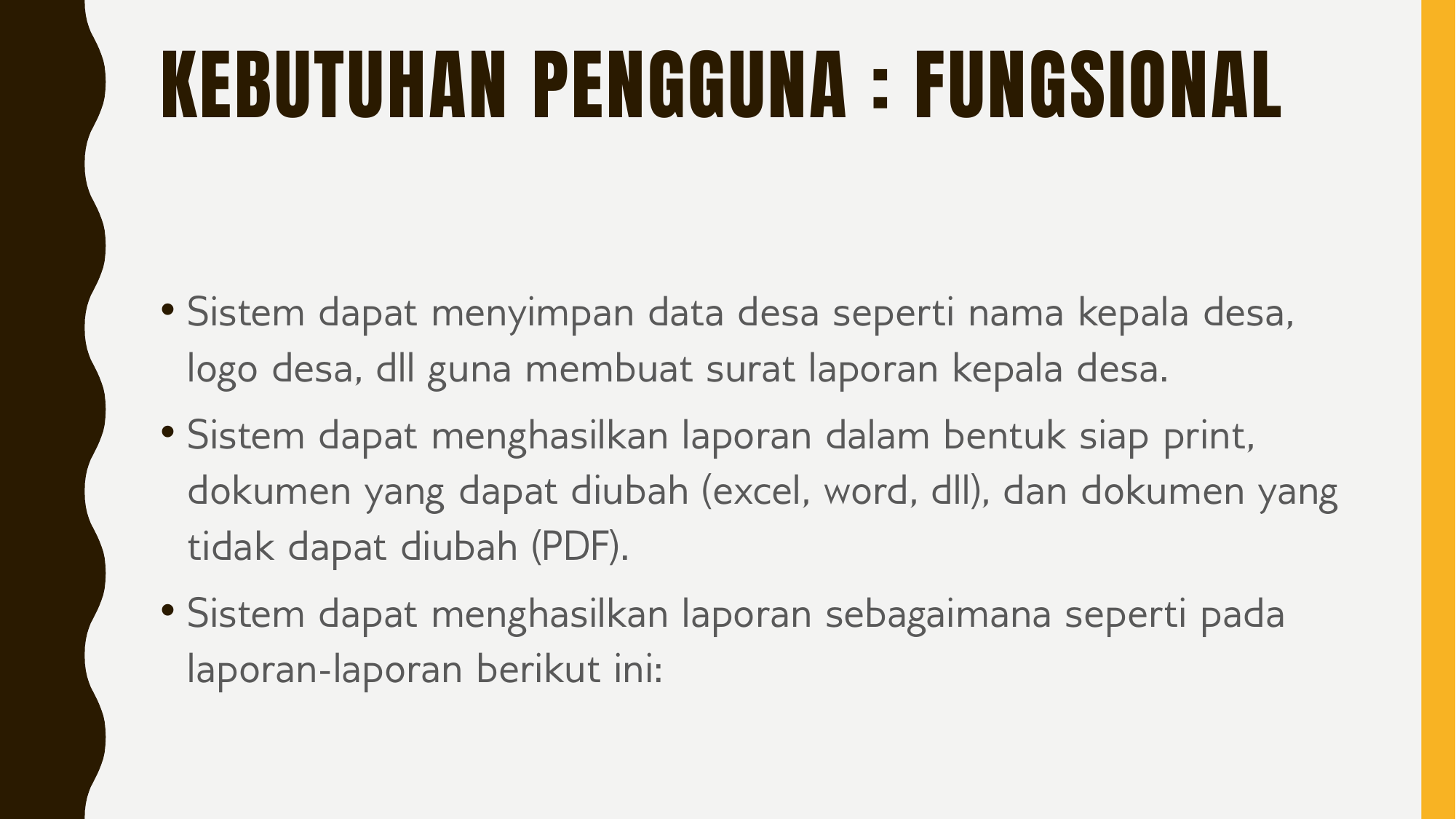

# Kebutuhan pengguna : Fungsional
Sistem dapat menyimpan data desa seperti nama kepala desa, logo desa, dll guna membuat surat laporan kepala desa.
Sistem dapat menghasilkan laporan dalam bentuk siap print, dokumen yang dapat diubah (excel, word, dll), dan dokumen yang tidak dapat diubah (PDF).
Sistem dapat menghasilkan laporan sebagaimana seperti pada laporan-laporan berikut ini: